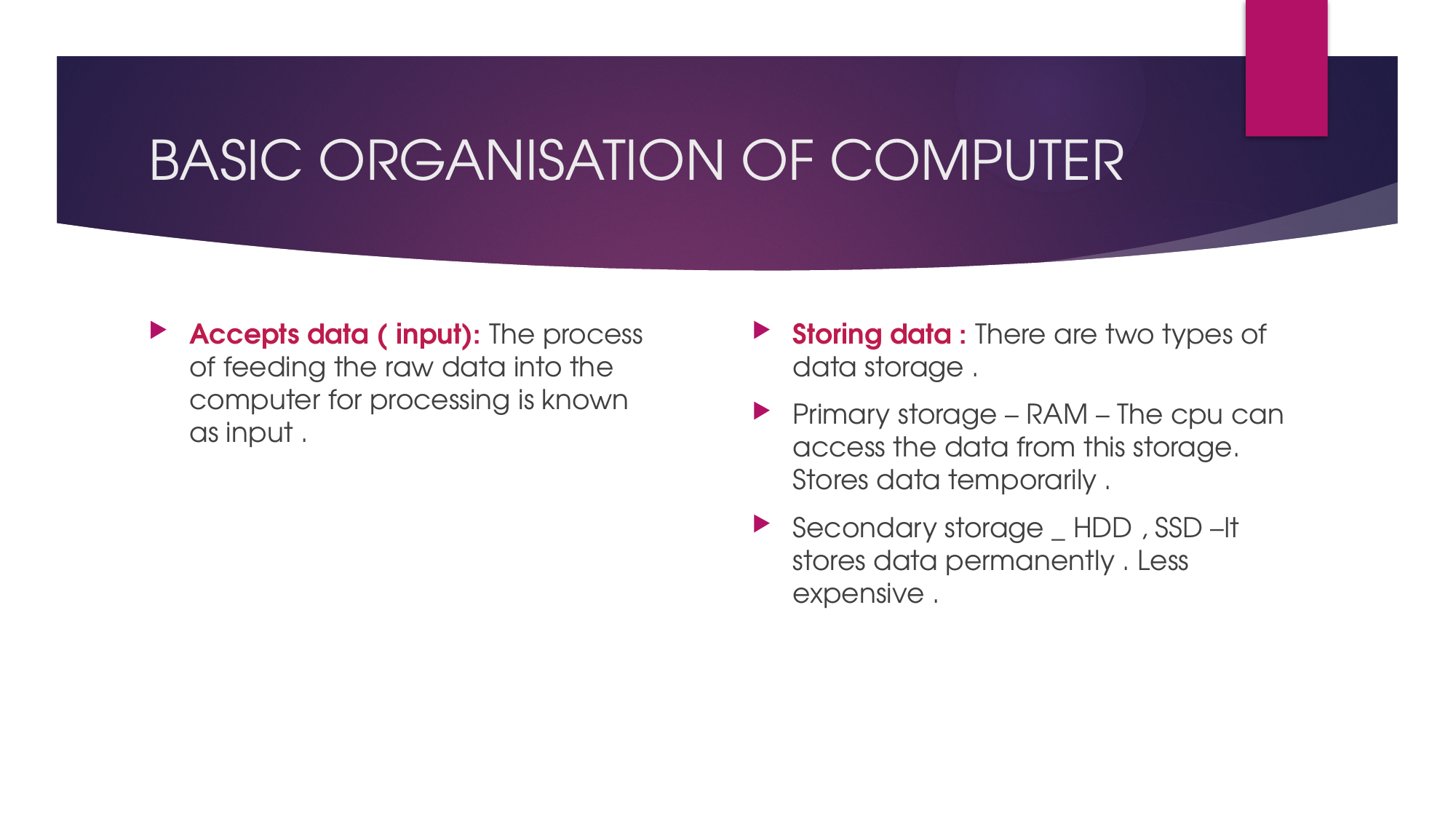

# BASIC ORGANISATION OF COMPUTER
Storing data : There are two types of data storage .
Primary storage – RAM – The cpu can access the data from this storage. Stores data temporarily .
Secondary storage _ HDD , SSD –It stores data permanently . Less expensive .
Accepts data ( input): The process of feeding the raw data into the computer for processing is known as input .